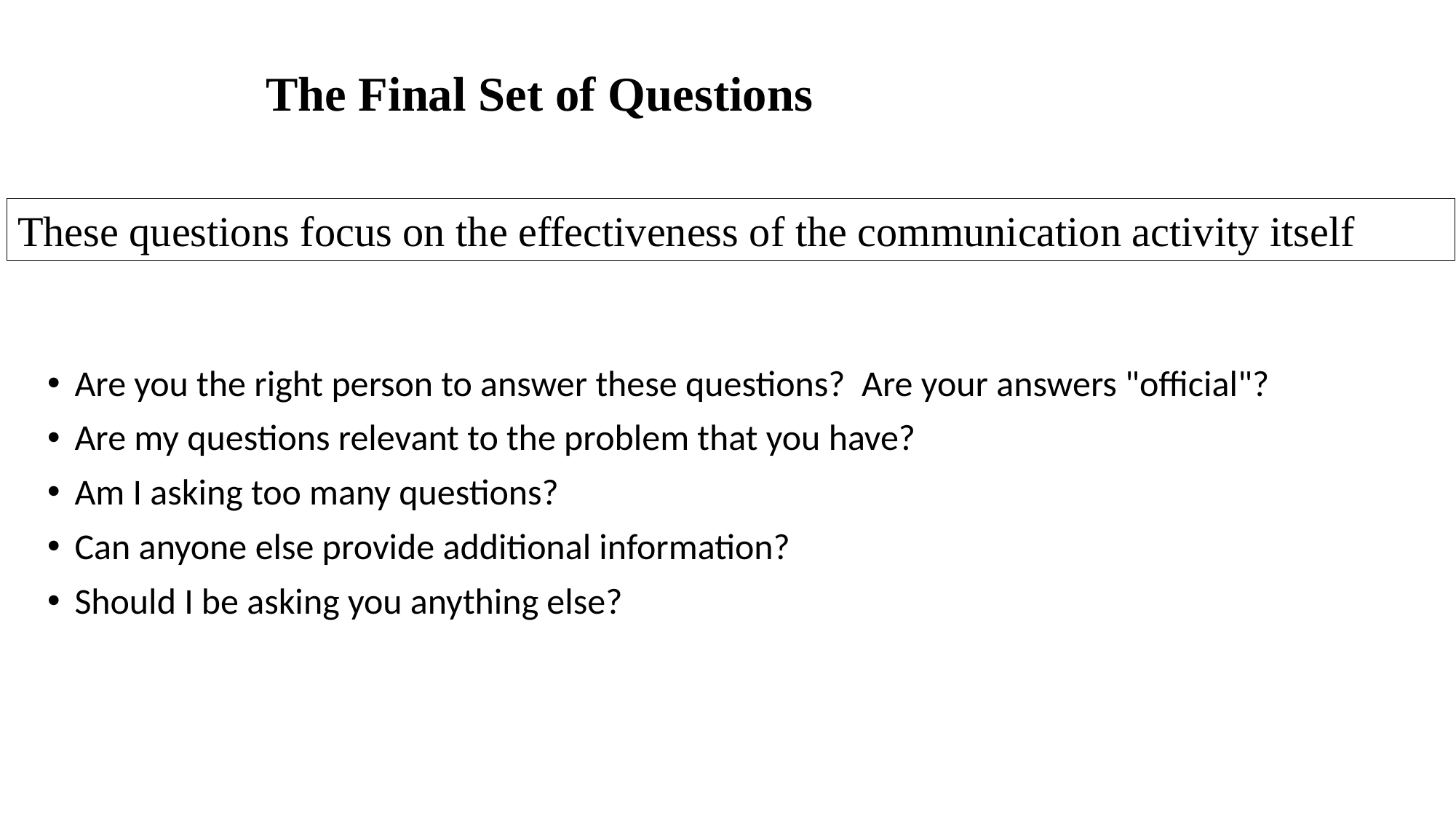

# The Final Set of Questions
These questions focus on the effectiveness of the communication activity itself
Are you the right person to answer these questions?  Are your answers "official"?
Are my questions relevant to the problem that you have?
Am I asking too many questions?
Can anyone else provide additional information?
Should I be asking you anything else?